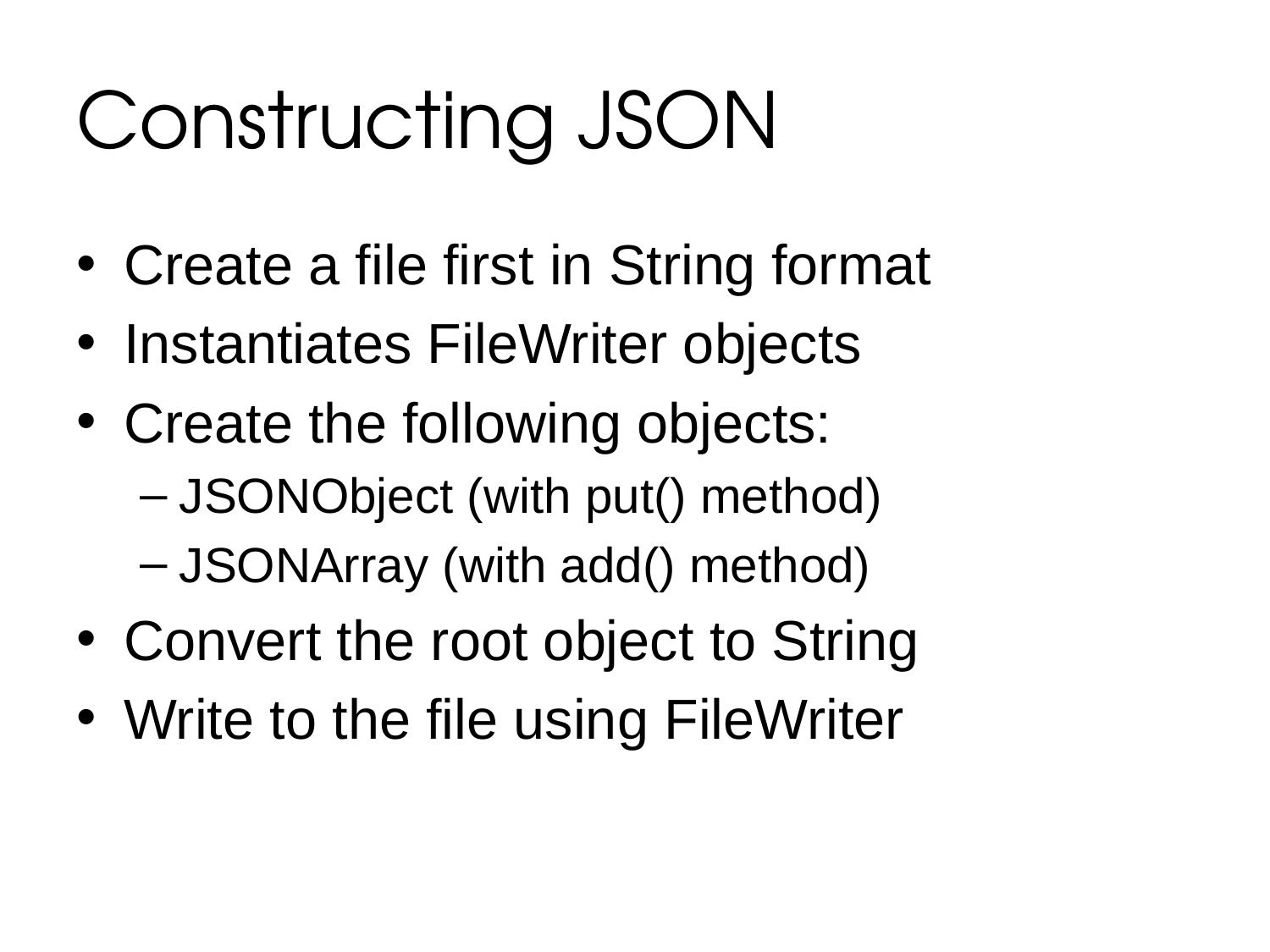

# Constructing JSON
Create a file first in String format
Instantiates FileWriter objects
Create the following objects:
JSONObject (with put() method)
JSONArray (with add() method)
Convert the root object to String
Write to the file using FileWriter